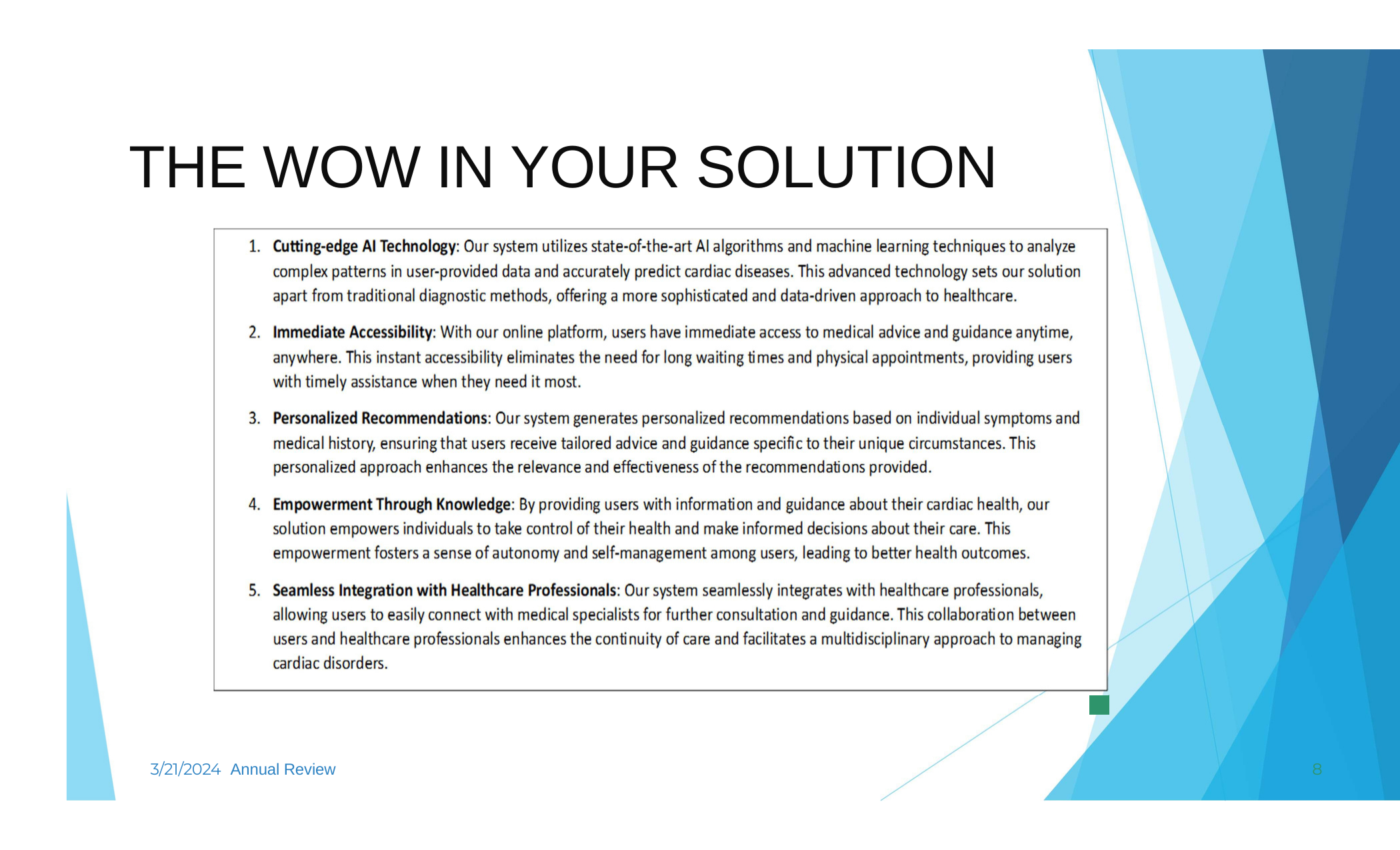

THE WOW IN YOUR SOLUTION

3/21/2024
Annual Review
8